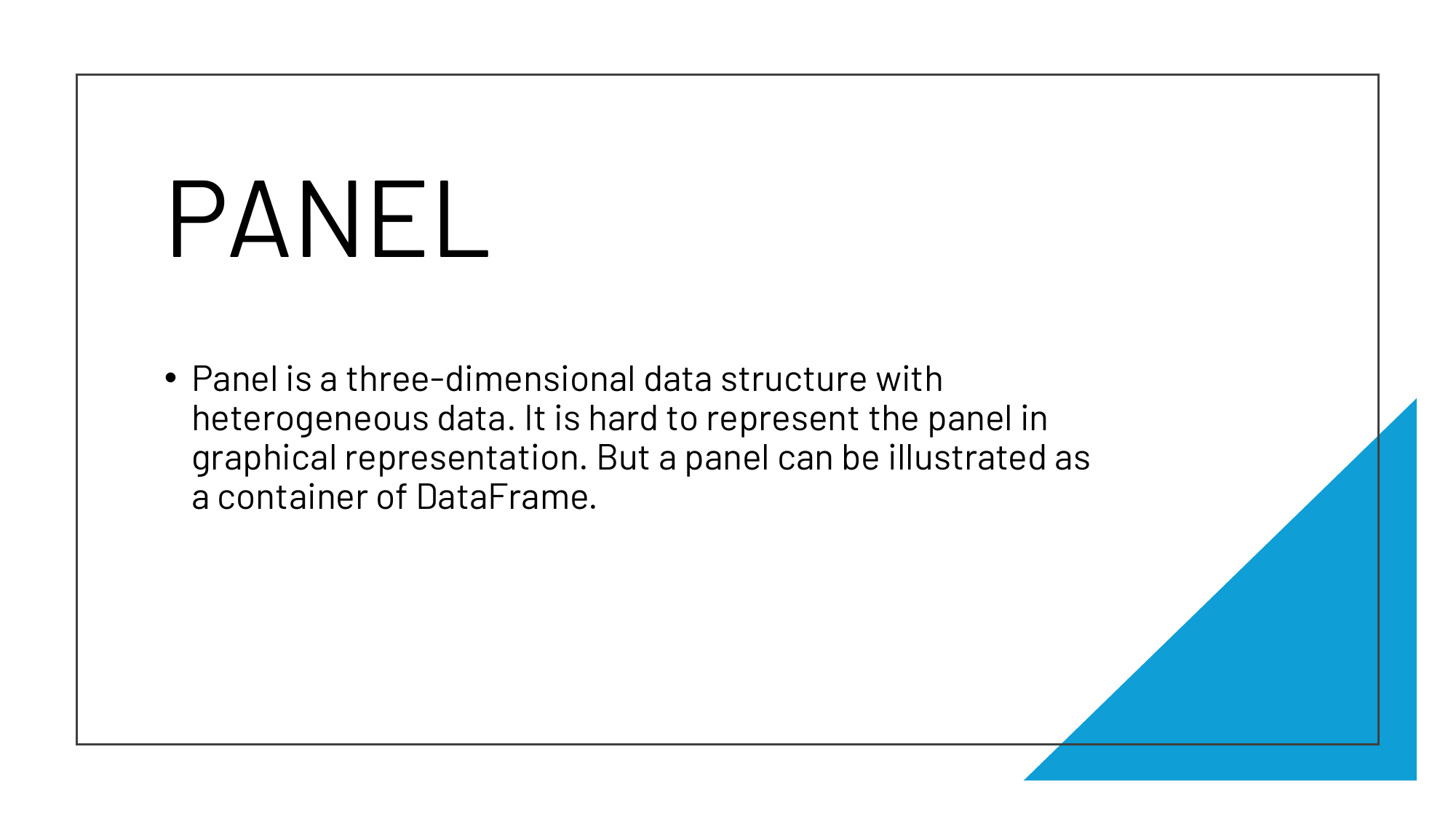

# PANEL
Panel is a three-dimensional data structure with heterogeneous data. It is hard to represent the panel in graphical representation. But a panel can be illustrated as a container of DataFrame.